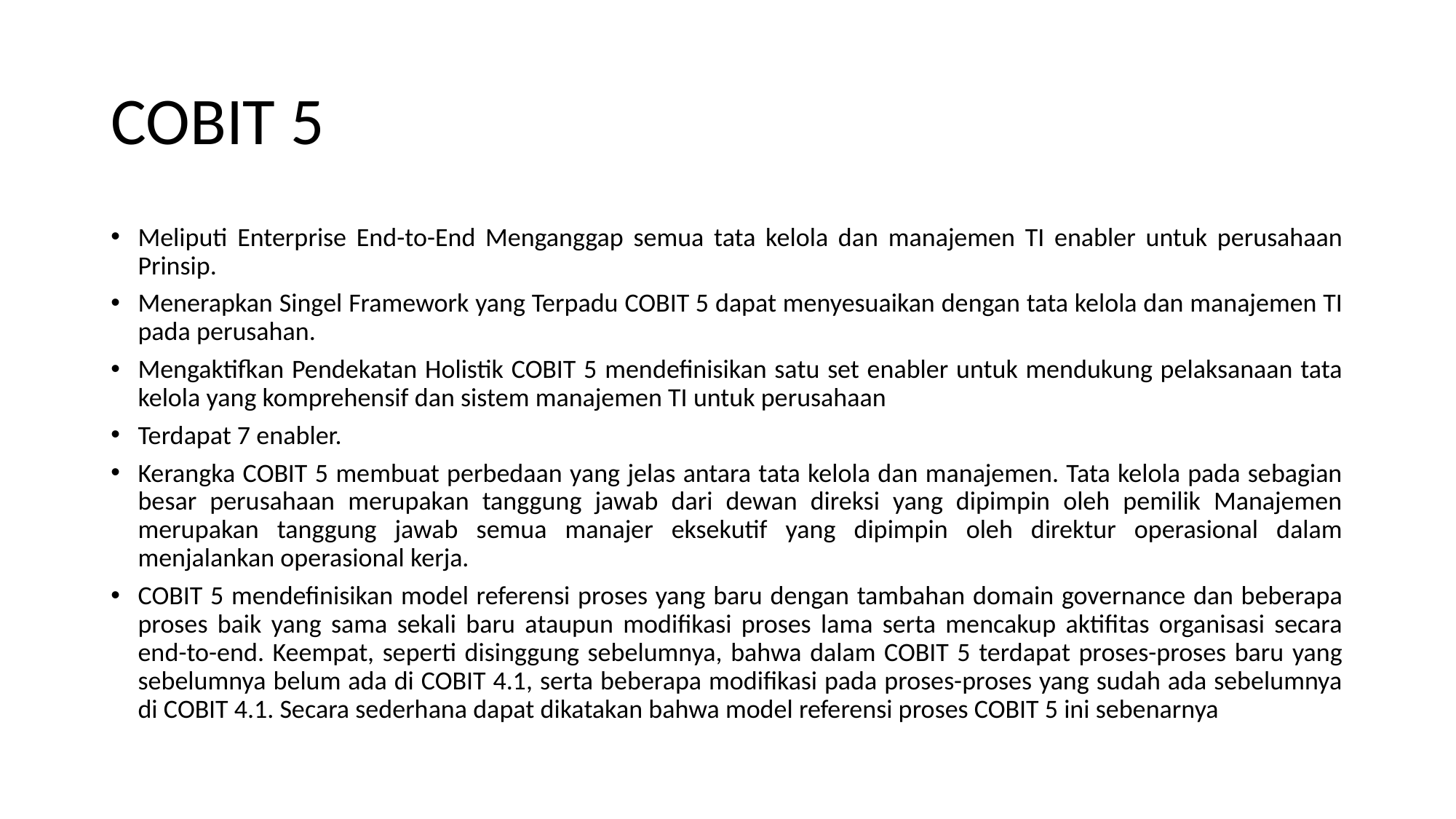

# COBIT 5
Meliputi Enterprise End-to-End Menganggap semua tata kelola dan manajemen TI enabler untuk perusahaan Prinsip.
Menerapkan Singel Framework yang Terpadu COBIT 5 dapat menyesuaikan dengan tata kelola dan manajemen TI pada perusahan.
Mengaktifkan Pendekatan Holistik COBIT 5 mendefinisikan satu set enabler untuk mendukung pelaksanaan tata kelola yang komprehensif dan sistem manajemen TI untuk perusahaan
Terdapat 7 enabler.
Kerangka COBIT 5 membuat perbedaan yang jelas antara tata kelola dan manajemen. Tata kelola pada sebagian besar perusahaan merupakan tanggung jawab dari dewan direksi yang dipimpin oleh pemilik Manajemen merupakan tanggung jawab semua manajer eksekutif yang dipimpin oleh direktur operasional dalam menjalankan operasional kerja.
COBIT 5 mendefinisikan model referensi proses yang baru dengan tambahan domain governance dan beberapa proses baik yang sama sekali baru ataupun modifikasi proses lama serta mencakup aktifitas organisasi secara end-to-end. Keempat, seperti disinggung sebelumnya, bahwa dalam COBIT 5 terdapat proses-proses baru yang sebelumnya belum ada di COBIT 4.1, serta beberapa modifikasi pada proses-proses yang sudah ada sebelumnya di COBIT 4.1. Secara sederhana dapat dikatakan bahwa model referensi proses COBIT 5 ini sebenarnya